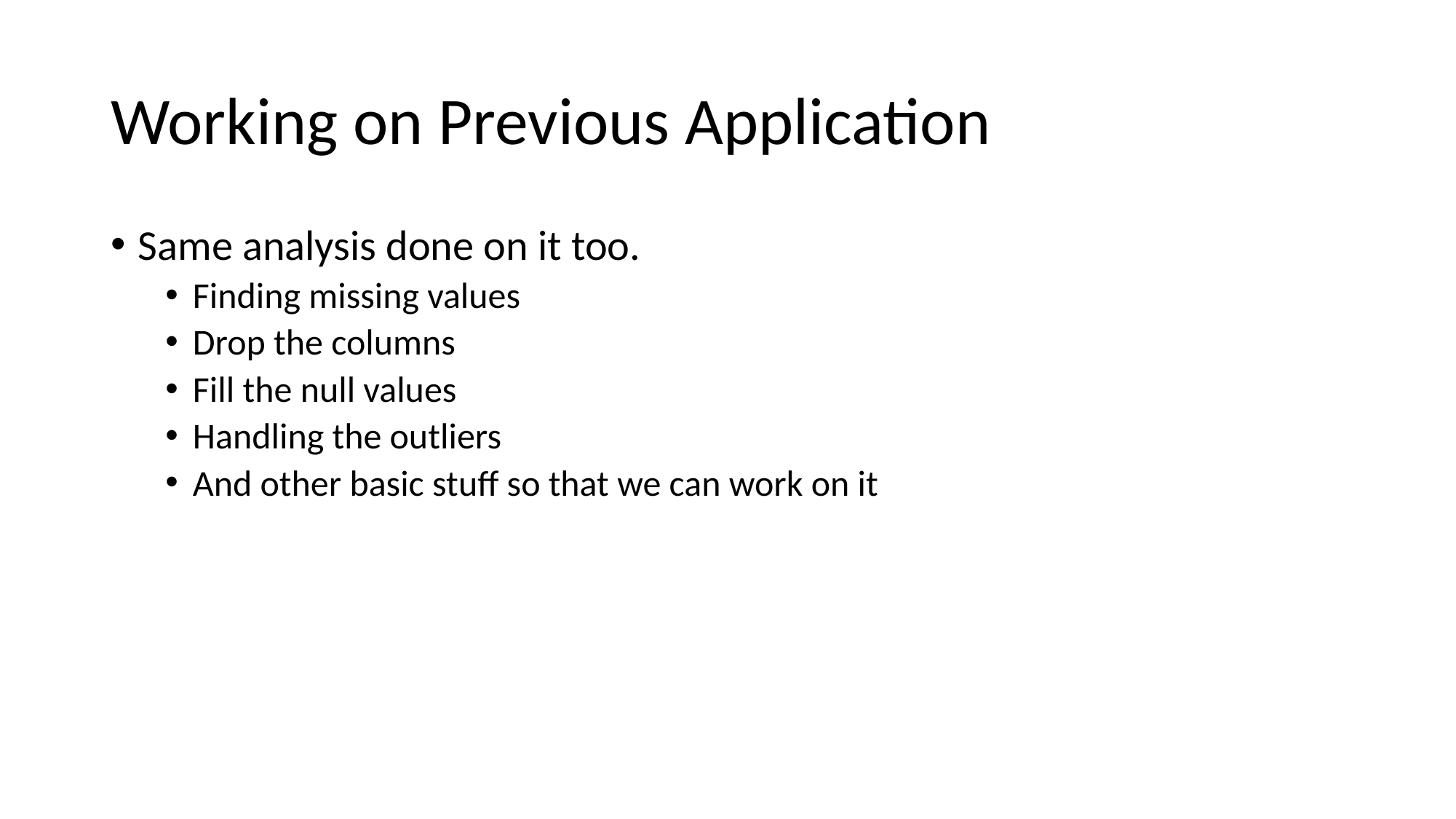

# Working on Previous Application
Same analysis done on it too.
Finding missing values
Drop the columns
Fill the null values
Handling the outliers
And other basic stuff so that we can work on it